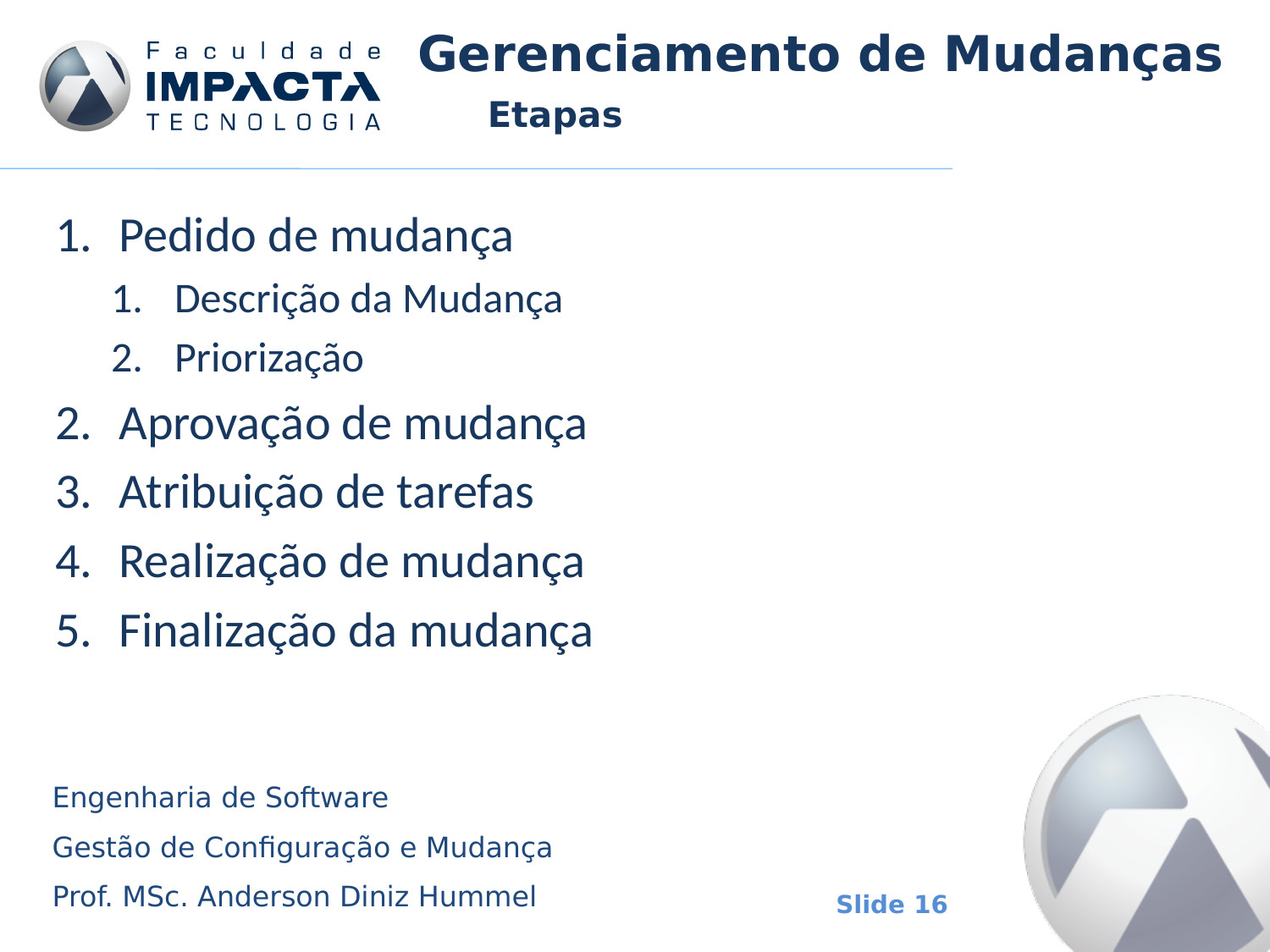

# Gerenciamento de Mudanças
Etapas
Pedido de mudança
Descrição da Mudança
Priorização
Aprovação de mudança
Atribuição de tarefas
Realização de mudança
Finalização da mudança
Engenharia de Software

Gestão de Configuração e Mudança

Prof. MSc. Anderson Diniz Hummel